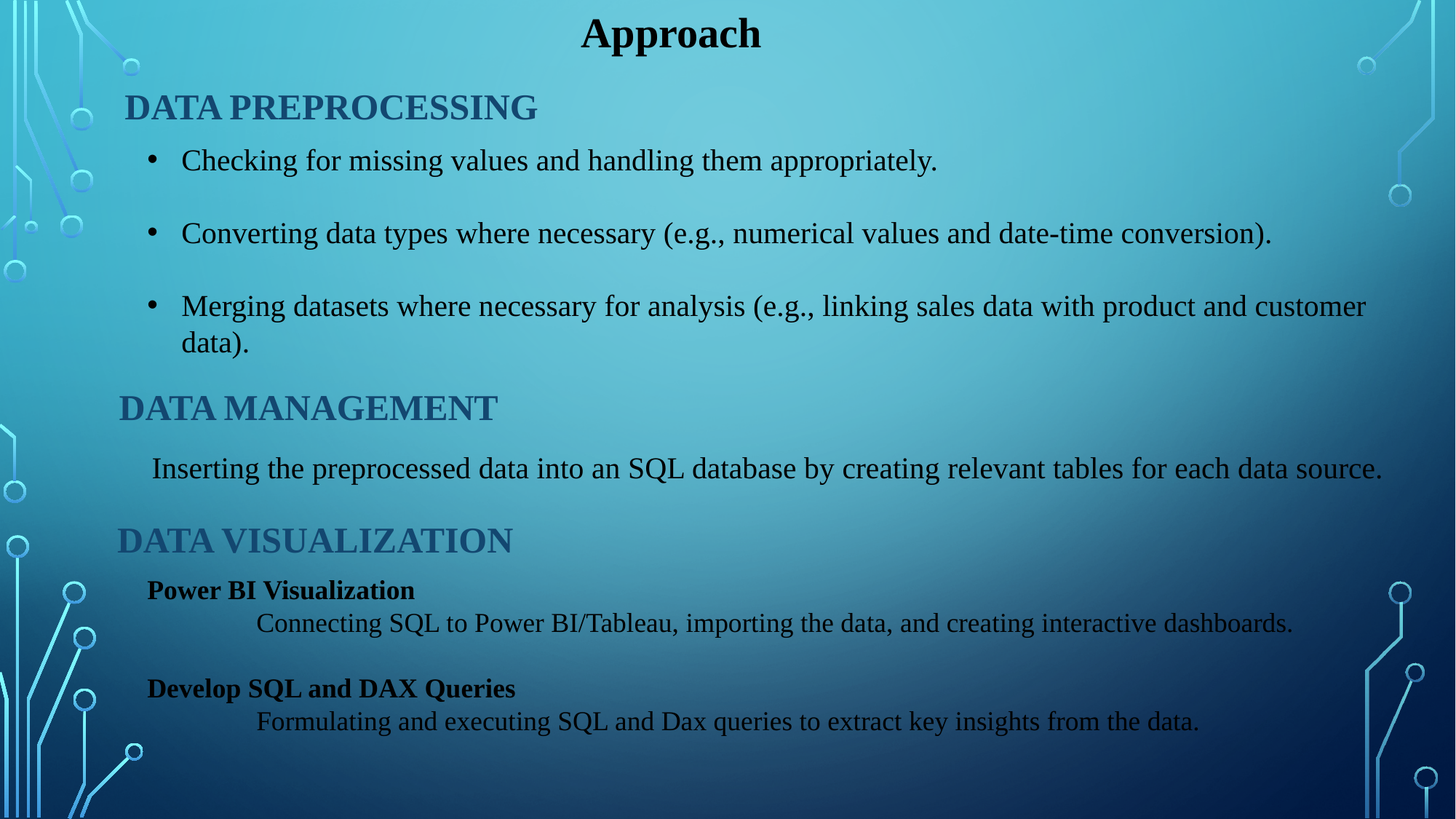

Approach
DATA PREPROCESSING
Checking for missing values and handling them appropriately.

Converting data types where necessary (e.g., numerical values and date-time conversion).

Merging datasets where necessary for analysis (e.g., linking sales data with product and customer data).
DATA MANAGEMENT
Inserting the preprocessed data into an SQL database by creating relevant tables for each data source.
DATA VISUALIZATION
Power BI Visualization
	Connecting SQL to Power BI/Tableau, importing the data, and creating interactive dashboards.

Develop SQL and DAX Queries
	Formulating and executing SQL and Dax queries to extract key insights from the data.